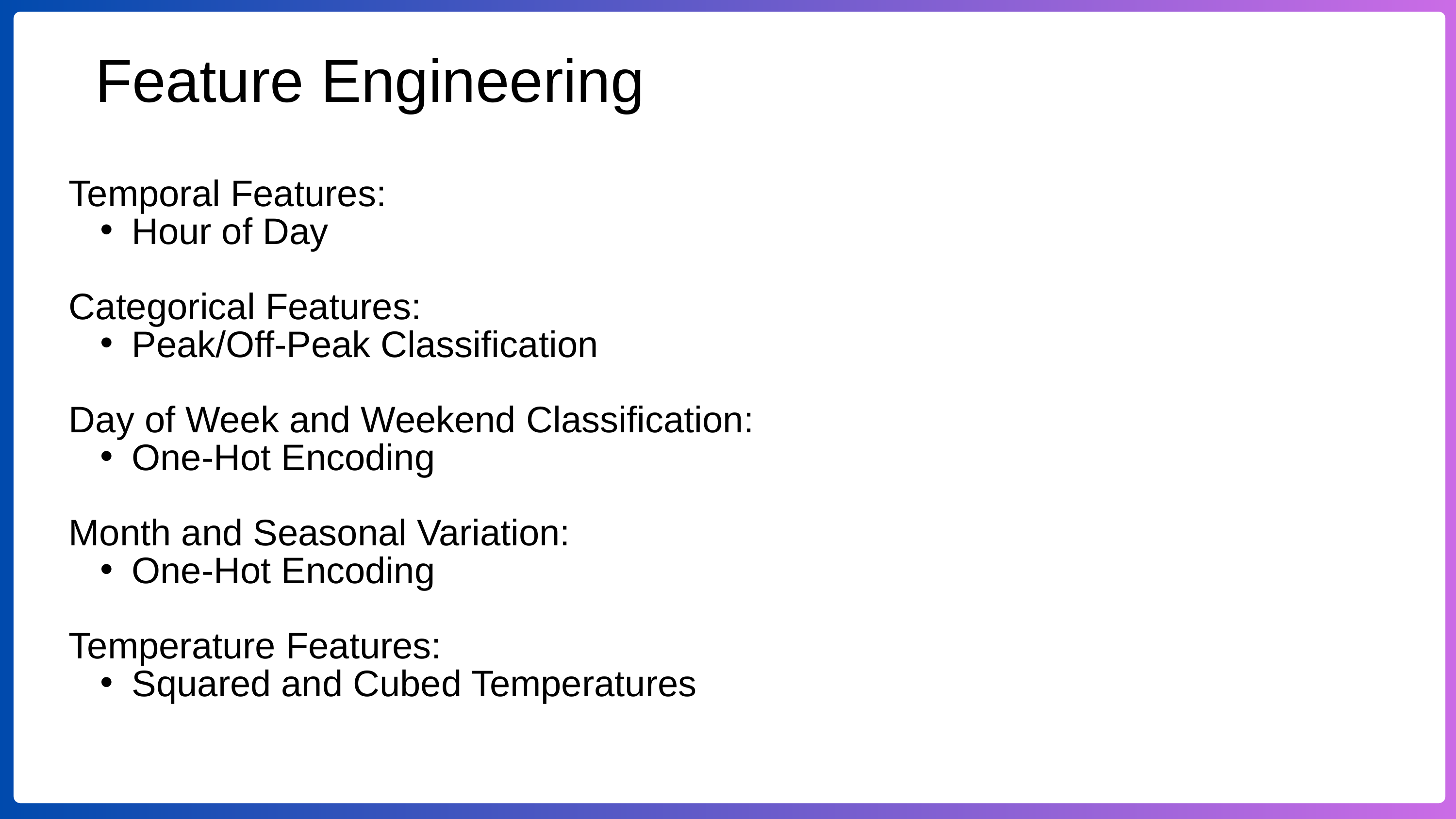

Feature Engineering
Temporal Features:
Hour of Day

Categorical Features:
Peak/Off-Peak Classification

Day of Week and Weekend Classification:
One-Hot Encoding

Month and Seasonal Variation:
One-Hot Encoding

Temperature Features:
Squared and Cubed Temperatures